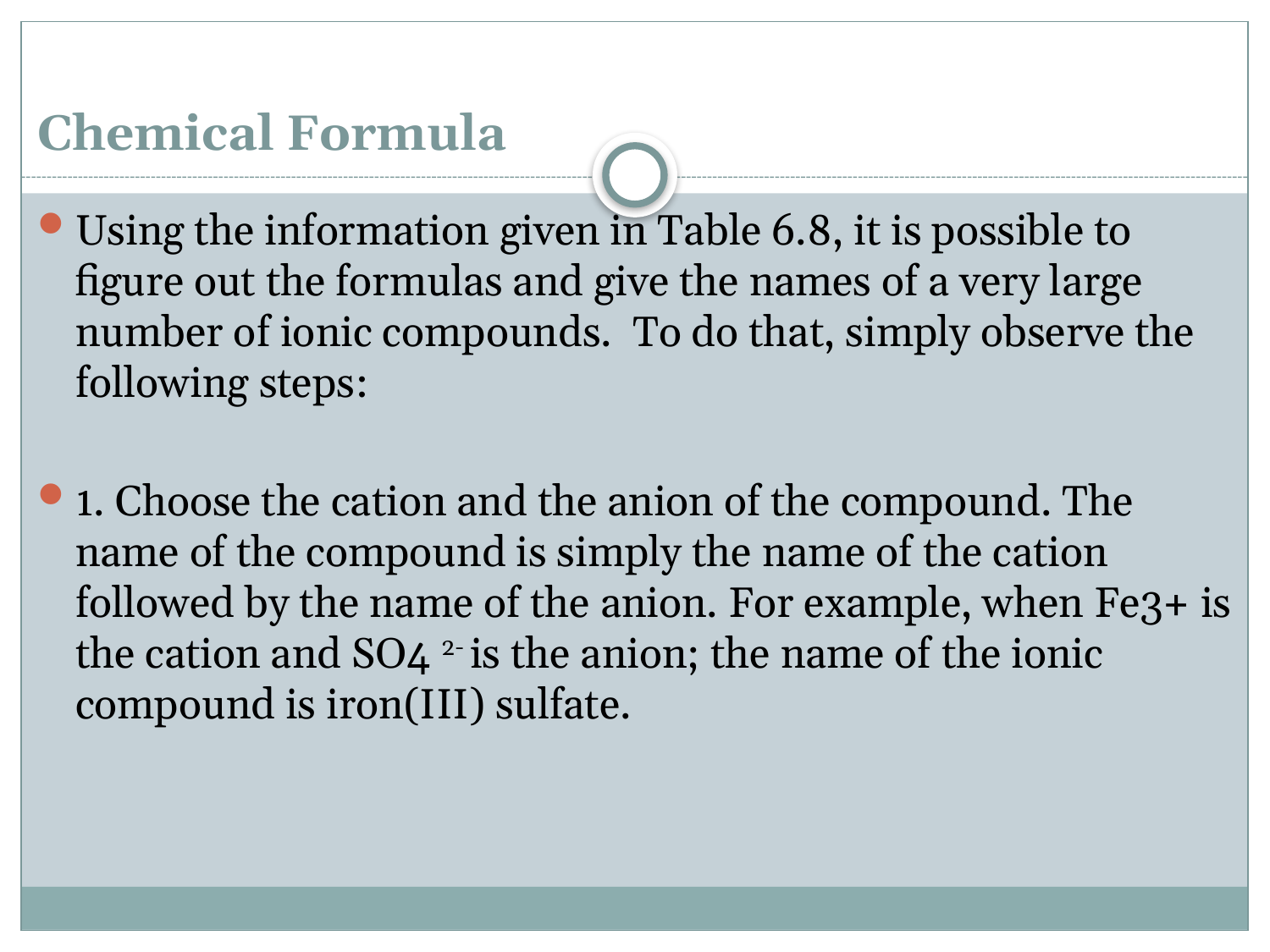

# Chemical Formula
Using the information given in Table 6.8, it is possible to figure out the formulas and give the names of a very large number of ionic compounds.  To do that, simply observe the following steps:

1. Choose the cation and the anion of the compound. The name of the compound is simply the name of the cation followed by the name of the anion. For example, when Fe3+ is the cation and SO4 2- is the anion; the name of the ionic compound is iron(III) sulfate.